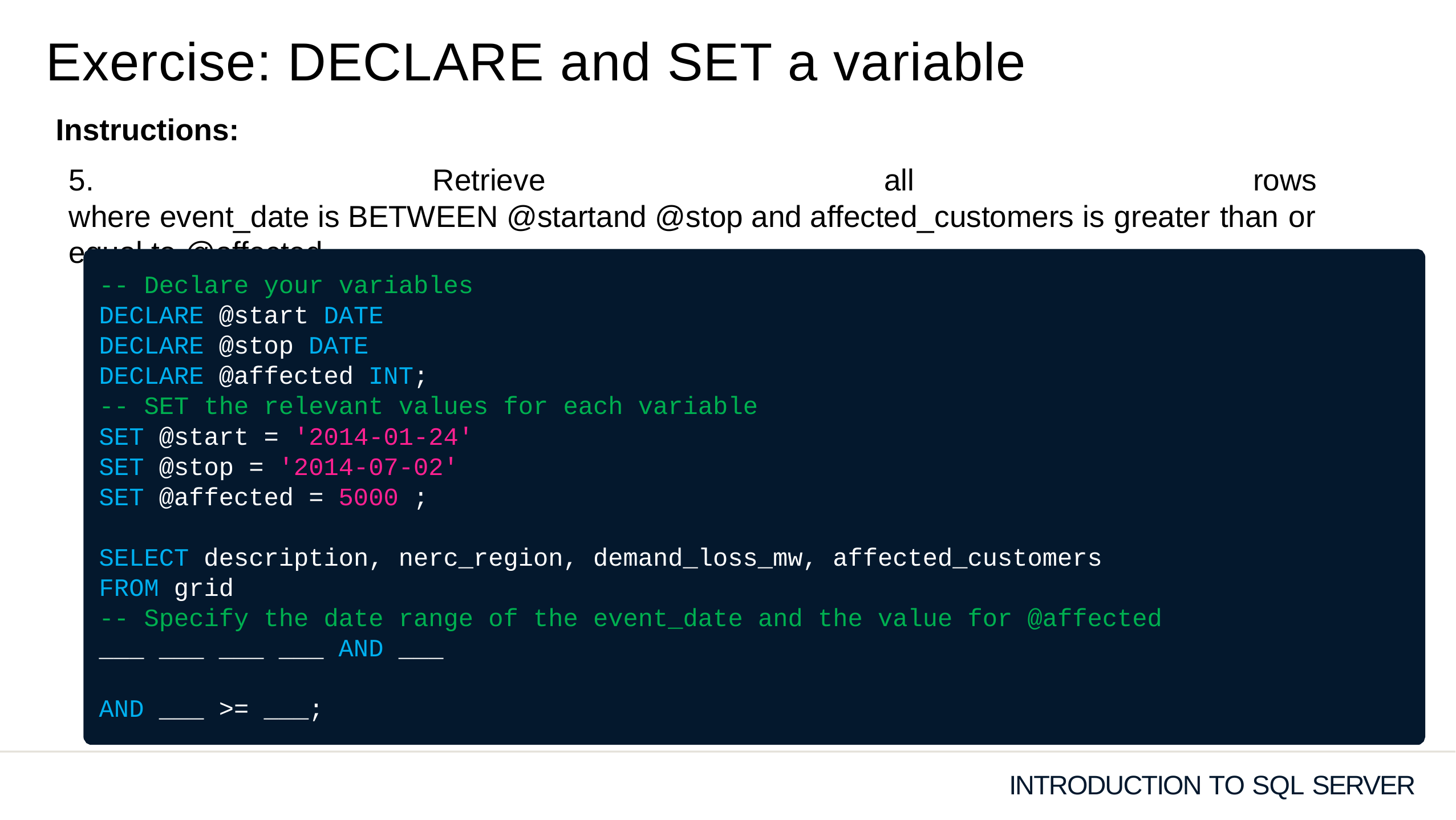

# Exercise: DECLARE and SET a variable
Instructions:
5. Retrieve all rows where event_date is BETWEEN @startand @stop and affected_customers is greater than or equal to @affected.

-- Declare your variables
DECLARE @start DATE
DECLARE @stop DATE
DECLARE @affected INT;
-- SET the relevant values for each variable
SET @start = '2014-01-24'
SET @stop = '2014-07-02'
SET @affected = 5000 ;
SELECT description, nerc_region, demand_loss_mw, affected_customers
FROM grid
-- Specify the date range of the event_date and the value for @affected
___ ___ ___ ___ AND ___

AND ___ >= ___;

INTRODUCTION TO SQL SERVER